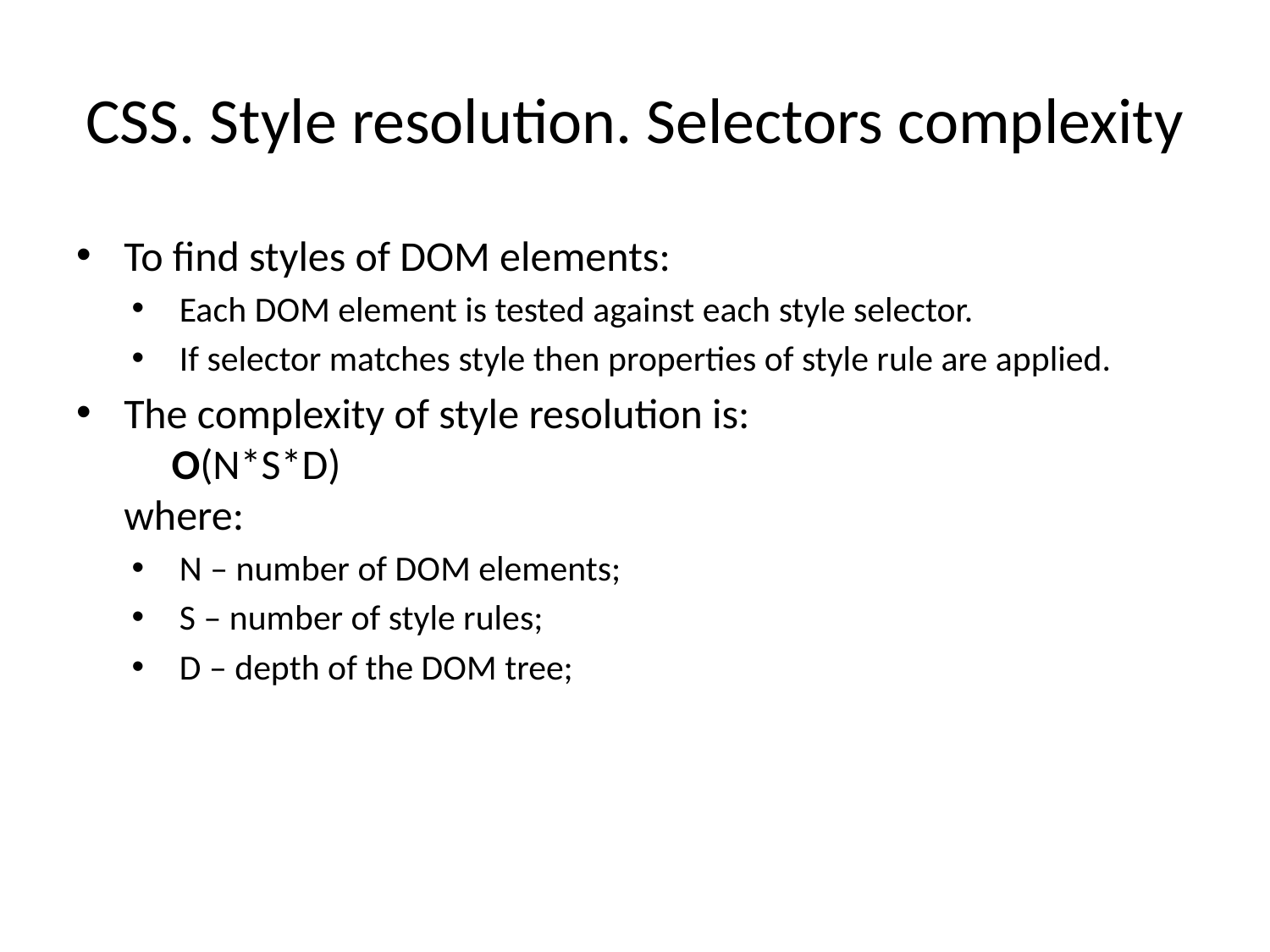

# CSS. Style resolution. Selectors complexity
To find styles of DOM elements:
Each DOM element is tested against each style selector.
If selector matches style then properties of style rule are applied.
The complexity of style resolution is:
     O(N*S*D)
where:
N – number of DOM elements;
S – number of style rules;
D – depth of the DOM tree;